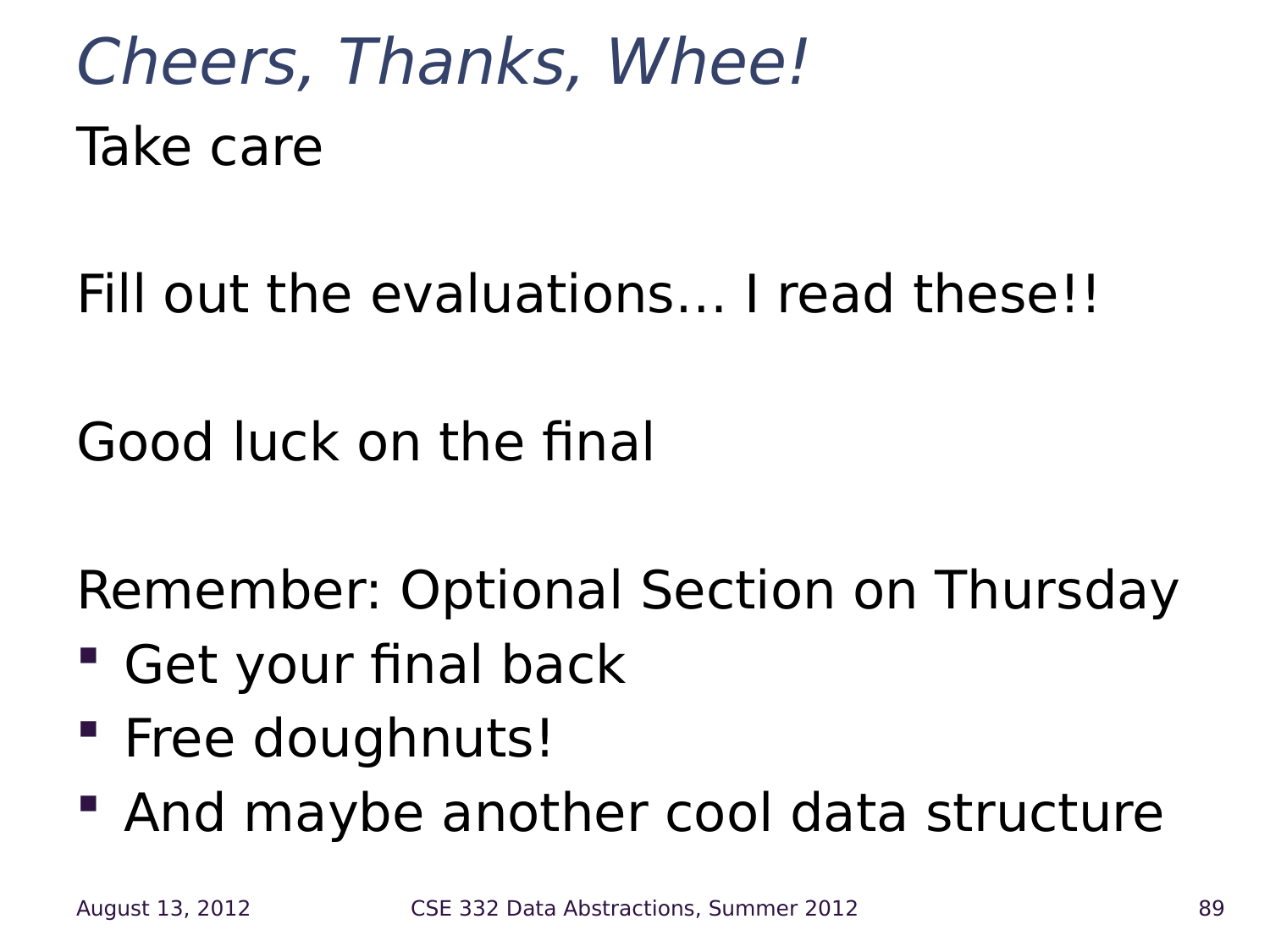

# Cheers, Thanks, Whee!
Take care

Fill out the evaluations… I read these!!

Good luck on the final

Remember: Optional Section on Thursday
Get your final back
Free doughnuts!
And maybe another cool data structure
August 13, 2012
CSE 332 Data Abstractions, Summer 2012
89